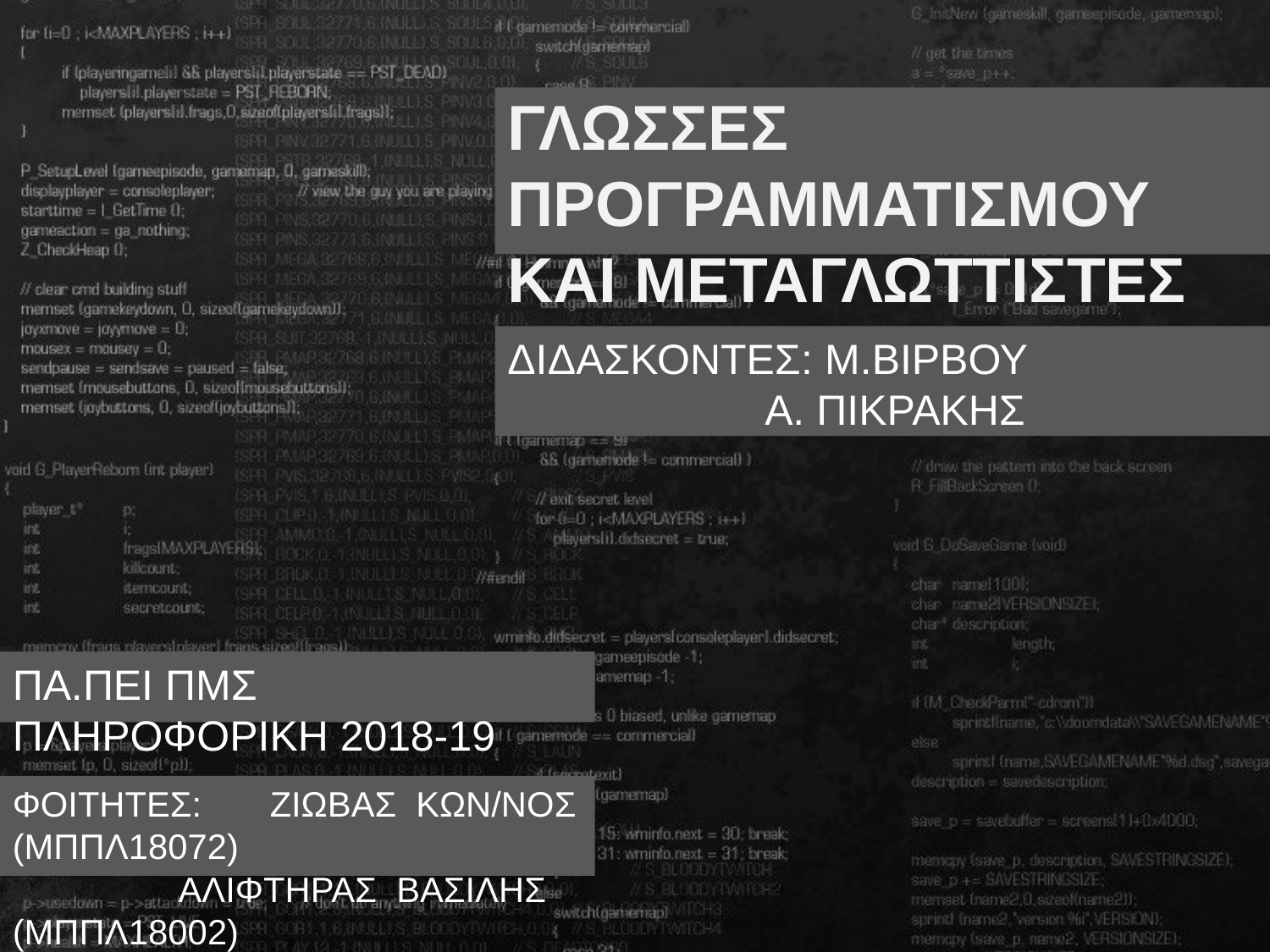

ΓΛΩΣΣΕΣ ΠΡΟΓΡΑΜΜΑΤΙΣΜΟΥ
ΚΑΙ ΜΕΤΑΓΛΩΤΤΙΣΤΕΣ

ΔΙΔΑΣΚΟΝΤΕΣ: Μ.ΒΙΡΒΟΥ
	           Α. ΠΙΚΡΑΚΗΣ

ΠΑ.ΠΕΙ ΠΜΣ ΠΛΗΡΟΦΟΡΙΚΗ 2018-19

ΦΟΙΤΗΤΕΣ:       ΖΙΩΒΑΣ  ΚΩΝ/ΝΟΣ (ΜΠΠΛ18072)
	    ΑΛΙΦΤΗΡΑΣ  ΒΑΣΙΛΗΣ (ΜΠΠΛ18002)